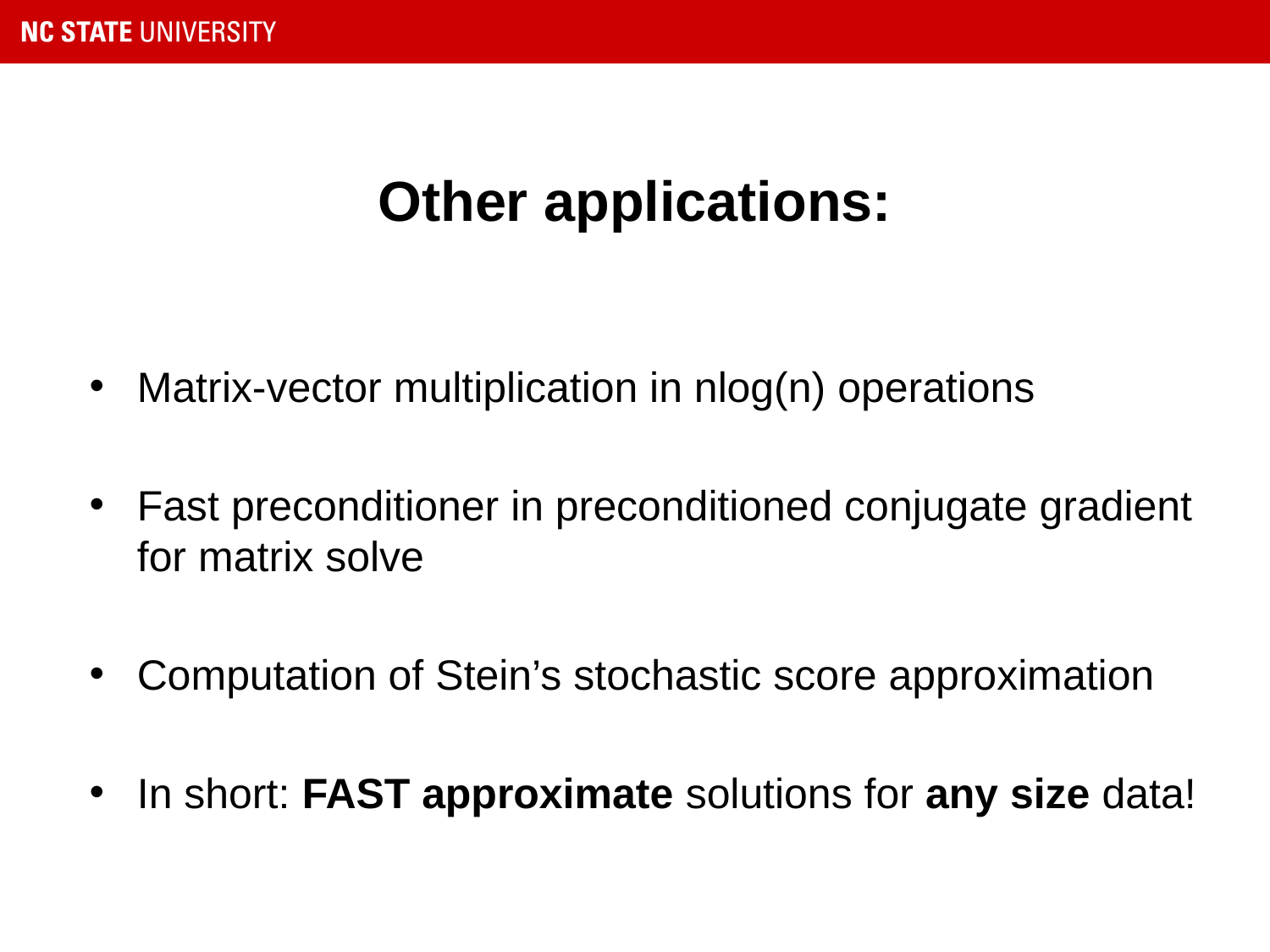

# Other applications:

Matrix-vector multiplication in nlog(n) operations

Fast preconditioner in preconditioned conjugate gradient for matrix solve

Computation of Stein’s stochastic score approximation

In short: FAST approximate solutions for any size data!